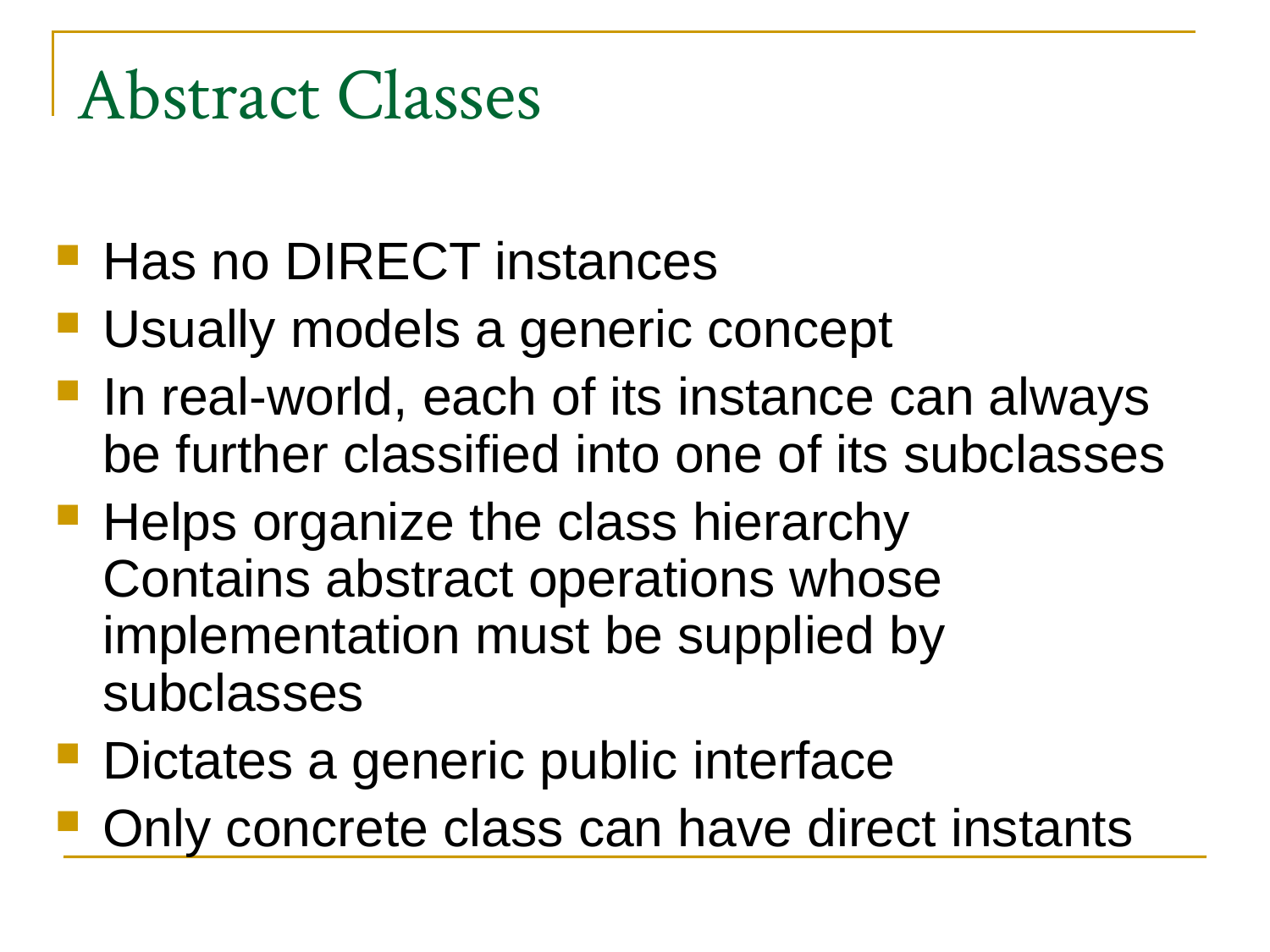

# Abstract Classes
Has no DIRECT instances
Usually models a generic concept
In real-world, each of its instance can always be further classified into one of its subclasses
Helps organize the class hierarchy
Contains abstract operations whose implementation must be supplied by subclasses
Dictates a generic public interface
Only concrete class can have direct instants